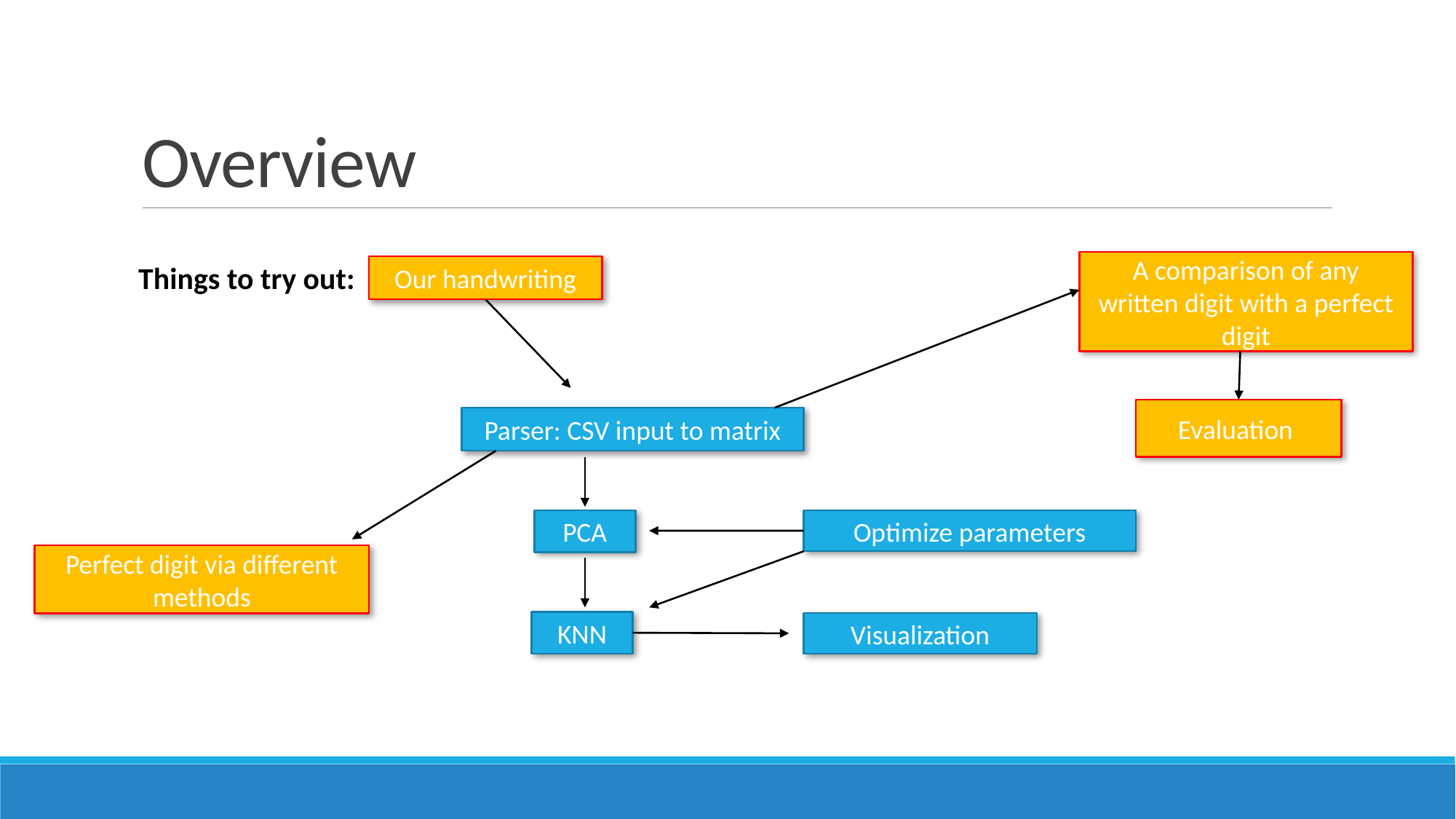

# Overview
A comparison of any written digit with a perfect digit
Things to try out:
Our handwriting
Evaluation
Parser: CSV input to matrix
PCA
Optimize parameters
Perfect digit via different methods
KNN
Visualization